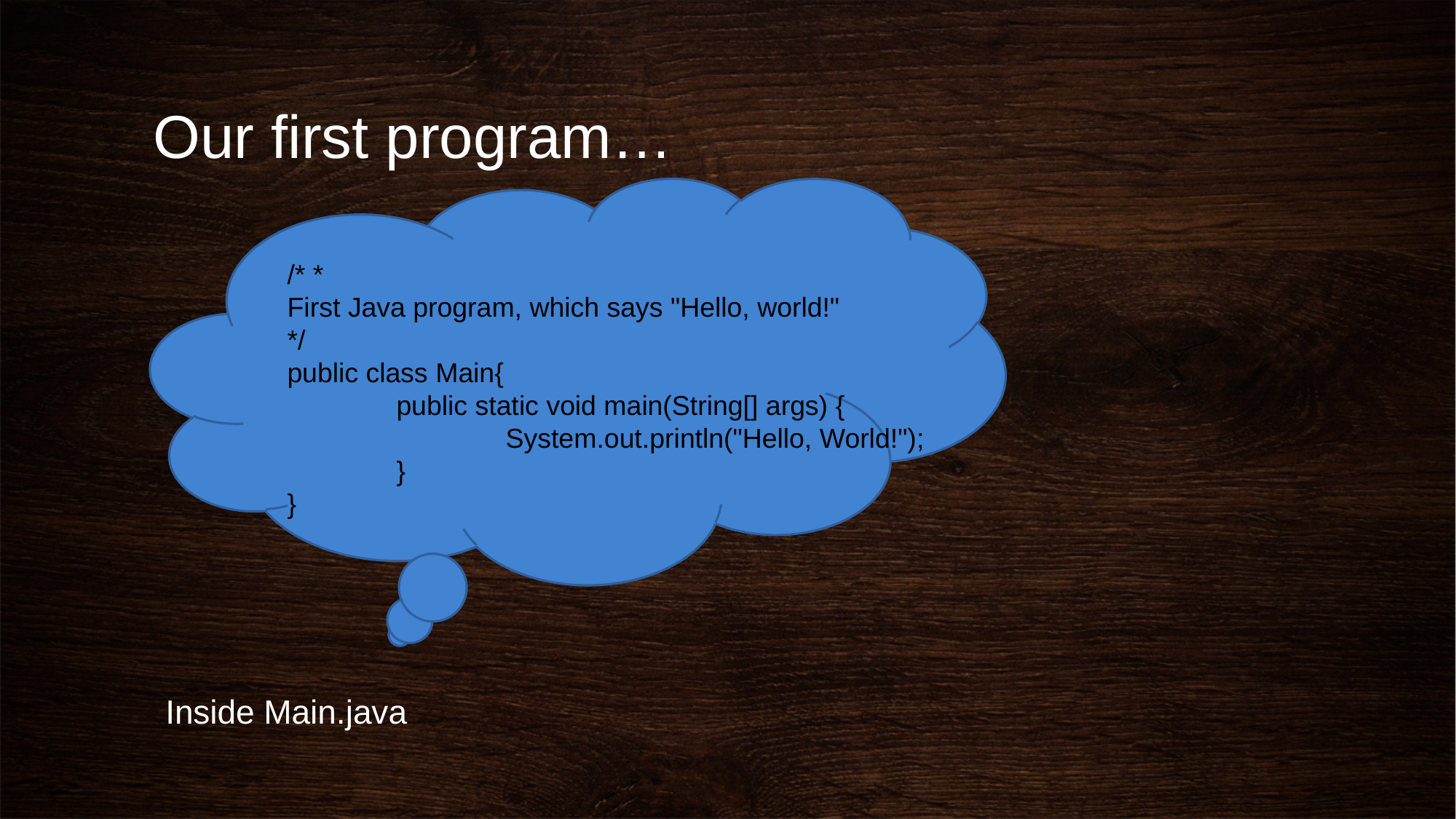

# Our first program…

Inside Main.java
/* *
First Java program, which says "Hello, world!"
*/
public class Main{
	public static void main(String[] args) {
		System.out.println("Hello, World!");
	}
}